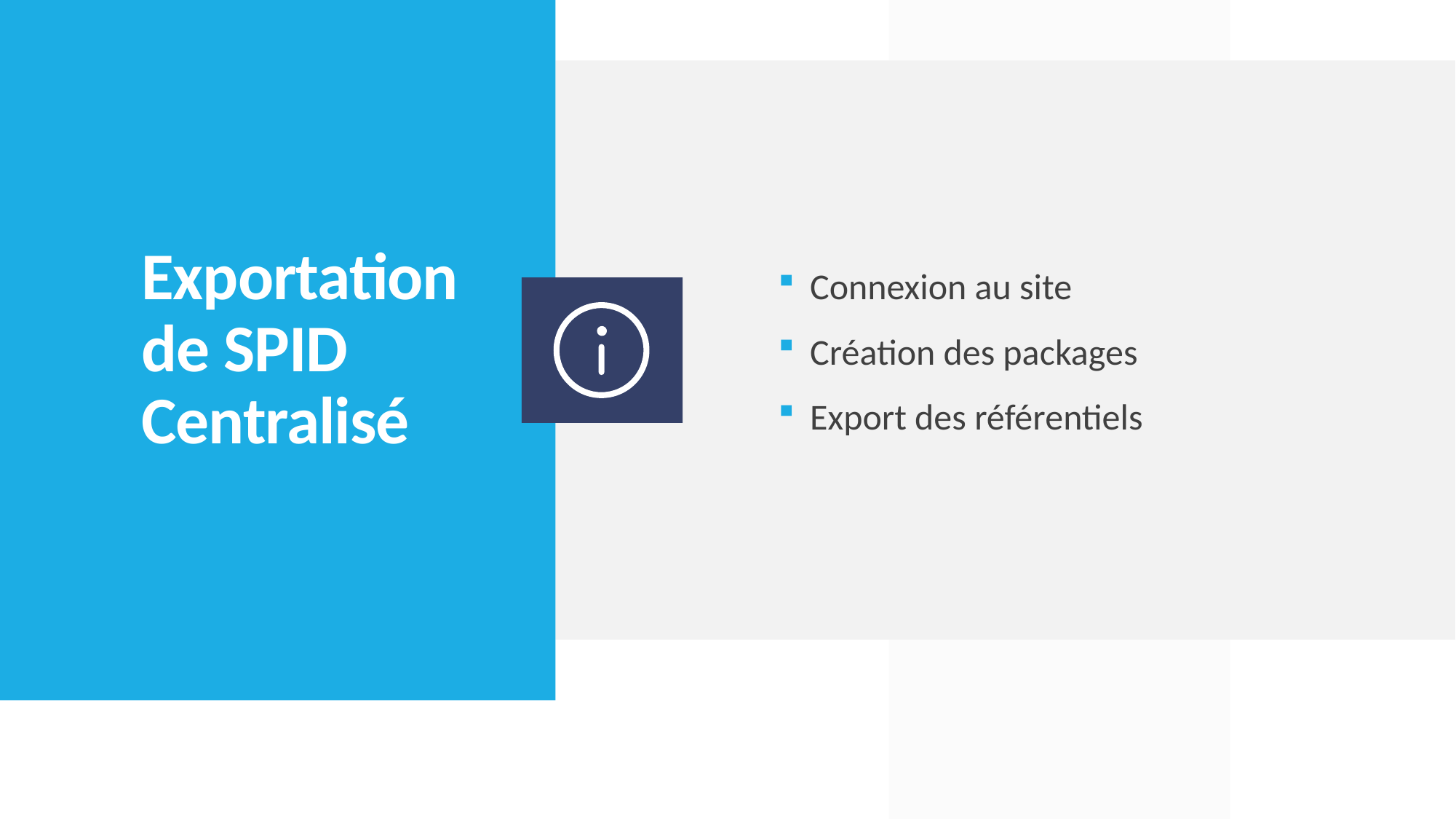

Connexion au site
Création des packages
Export des référentiels
# Exportation de SPID Centralisé